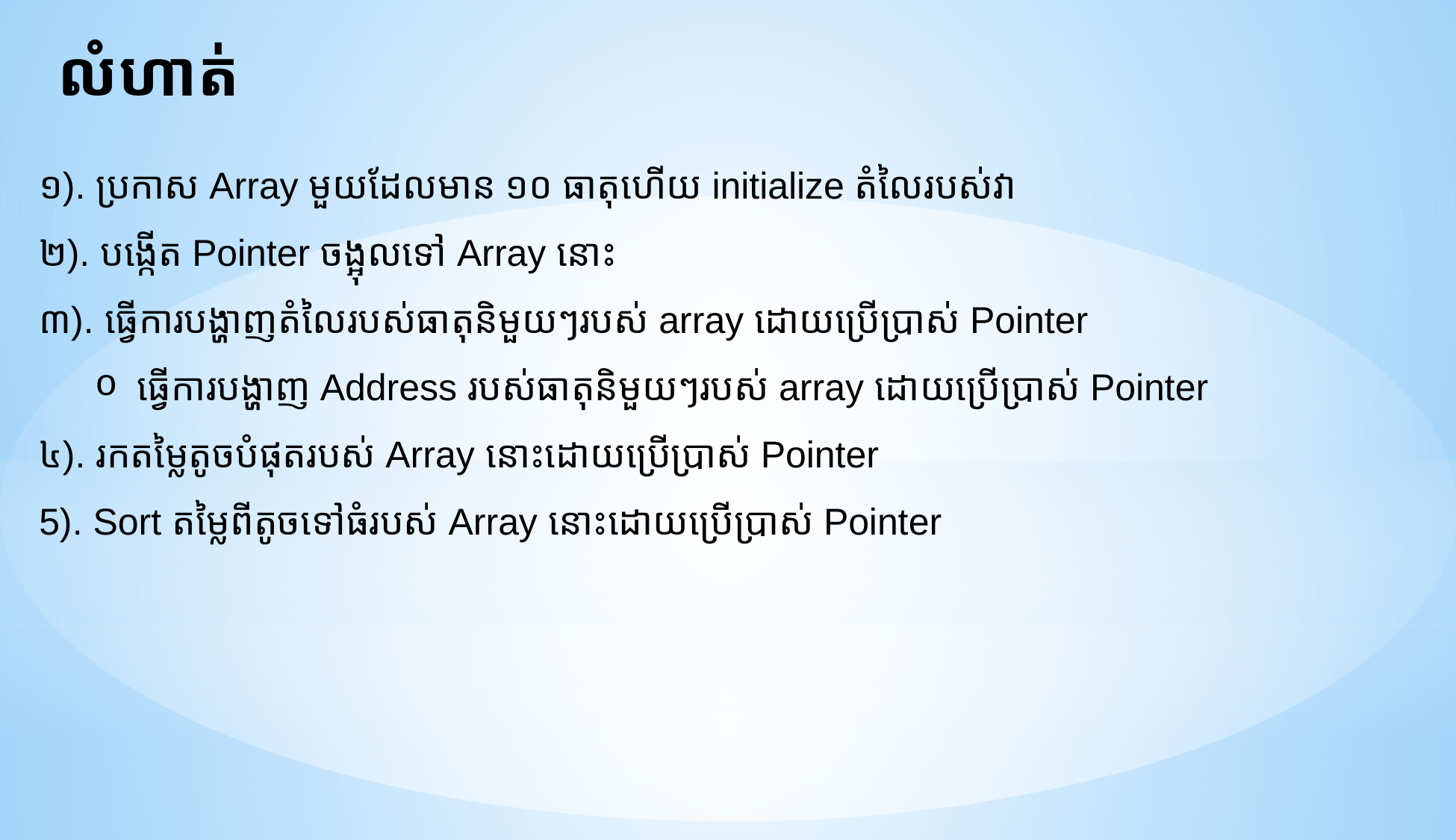

# លំហាត់
១). ប្រកាស Array មួយដែលមាន ១០​ ធាតុហើយ initialize តំលៃរបស់វា
២). បង្កើត Pointer ចង្អុលទៅ Array នោះ
៣). ធ្វើការបង្ហាញតំលៃរបស់ធាតុនិមួយៗរបស់ array ដោយប្រើប្រាស់ Pointer
ធ្វើការបង្ហាញ Address របស់ធាតុនិមួយៗរបស់ array ដោយប្រើប្រាស់ Pointer
៤). រកតម្លៃតូចបំផុតរបស់ Array នោះដោយប្រើប្រាស់ Pointer
5). Sort តម្លៃពីតូចទៅធំរបស់ Array នោះដោយប្រើប្រាស់ Pointer